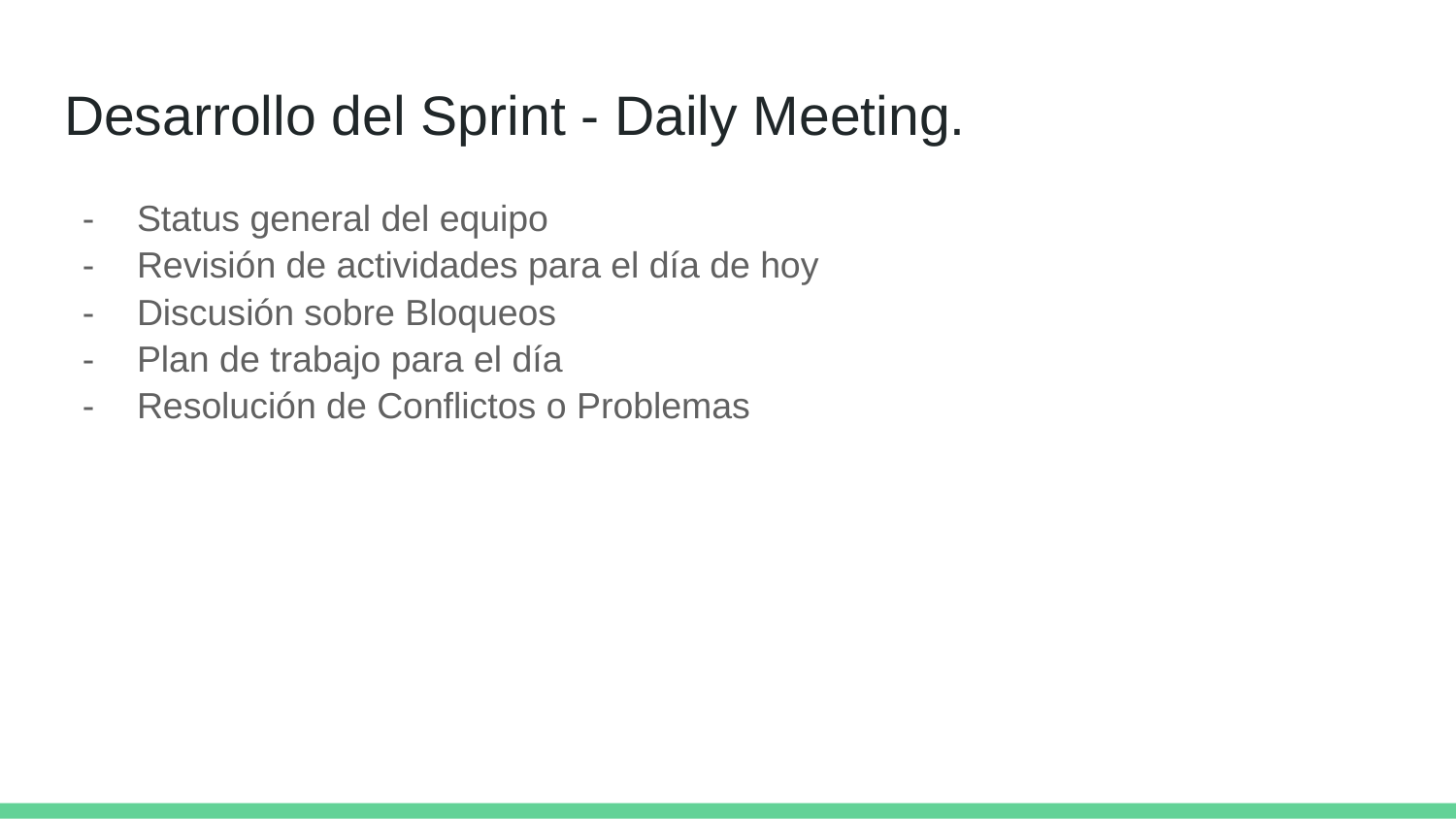

# Desarrollo del Sprint - Daily Meeting.
Status general del equipo
Revisión de actividades para el día de hoy
Discusión sobre Bloqueos
Plan de trabajo para el día
Resolución de Conflictos o Problemas